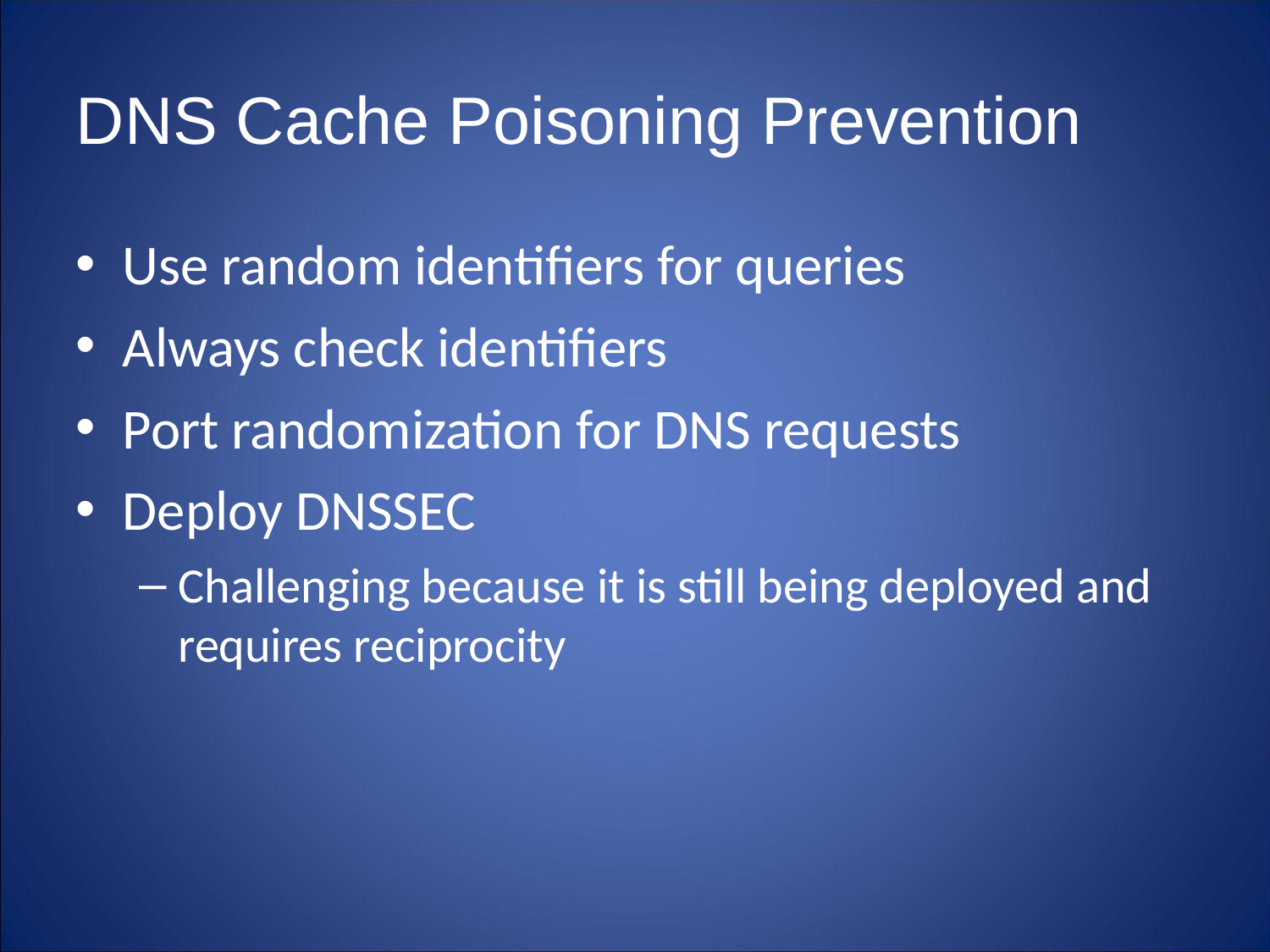

DNS Cache Poisoning Prevention

Use random identifiers for queries
Always check identifiers
Port randomization for DNS requests
Deploy DNSSEC
Challenging because it is still being deployed and requires reciprocity